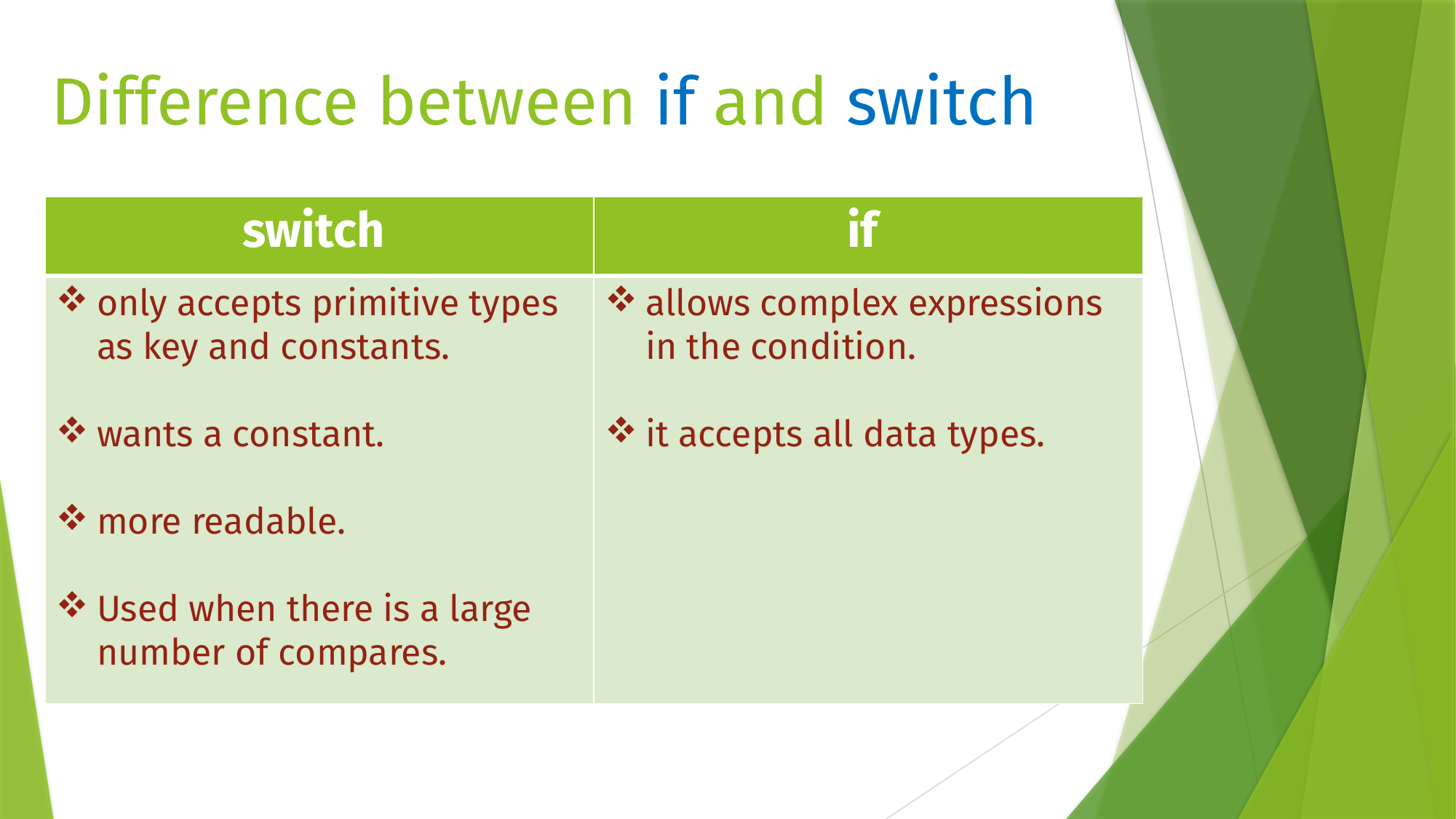

# Difference between if and switch
| switch | if |
| --- | --- |
| only accepts primitive types as key and constants. wants a constant. more readable. Used when there is a large number of compares. | allows complex expressions in the condition. it accepts all data types. |